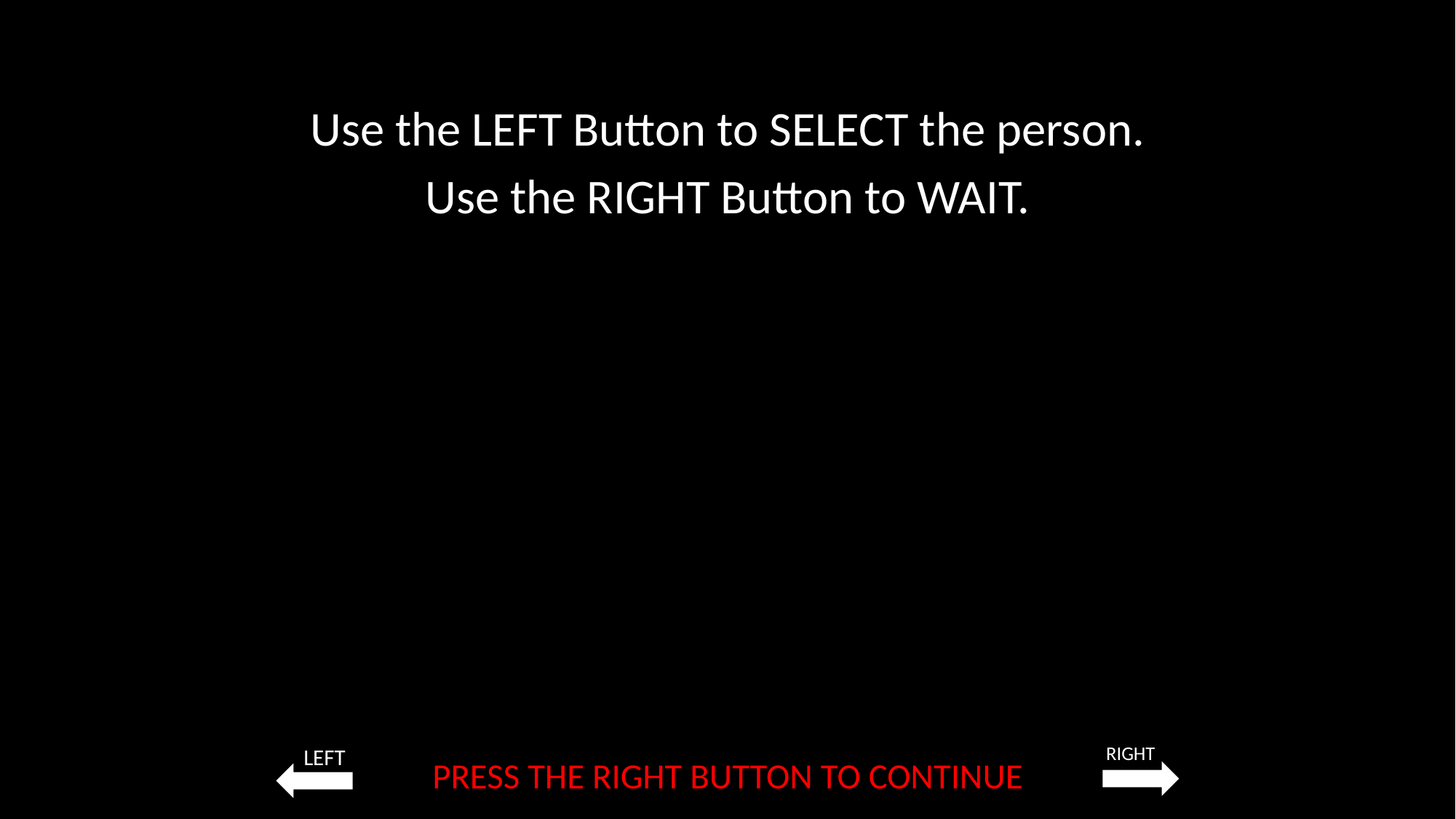

Use the LEFT Button to SELECT the person.
Use the RIGHT Button to WAIT.

PRESS THE RIGHT BUTTON TO CONTINUE
RIGHT

LEFT